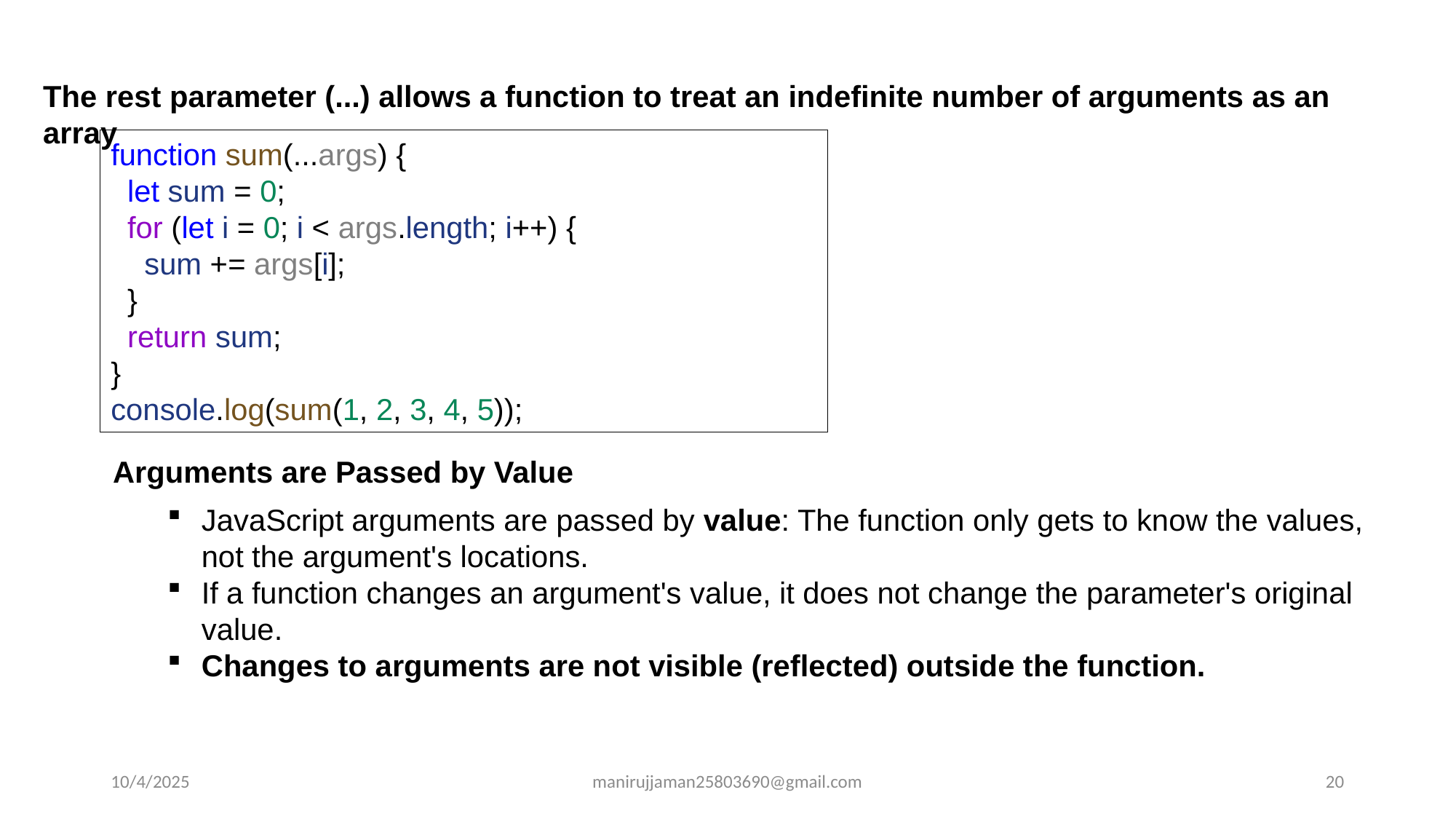

The rest parameter (...) allows a function to treat an indefinite number of arguments as an array
function sum(...args) {
  let sum = 0;
  for (let i = 0; i < args.length; i++) {
    sum += args[i];
  }
  return sum;
}
console.log(sum(1, 2, 3, 4, 5));
Arguments are Passed by Value
JavaScript arguments are passed by value: The function only gets to know the values, not the argument's locations.
If a function changes an argument's value, it does not change the parameter's original value.
Changes to arguments are not visible (reflected) outside the function.
10/4/2025
manirujjaman25803690@gmail.com
20